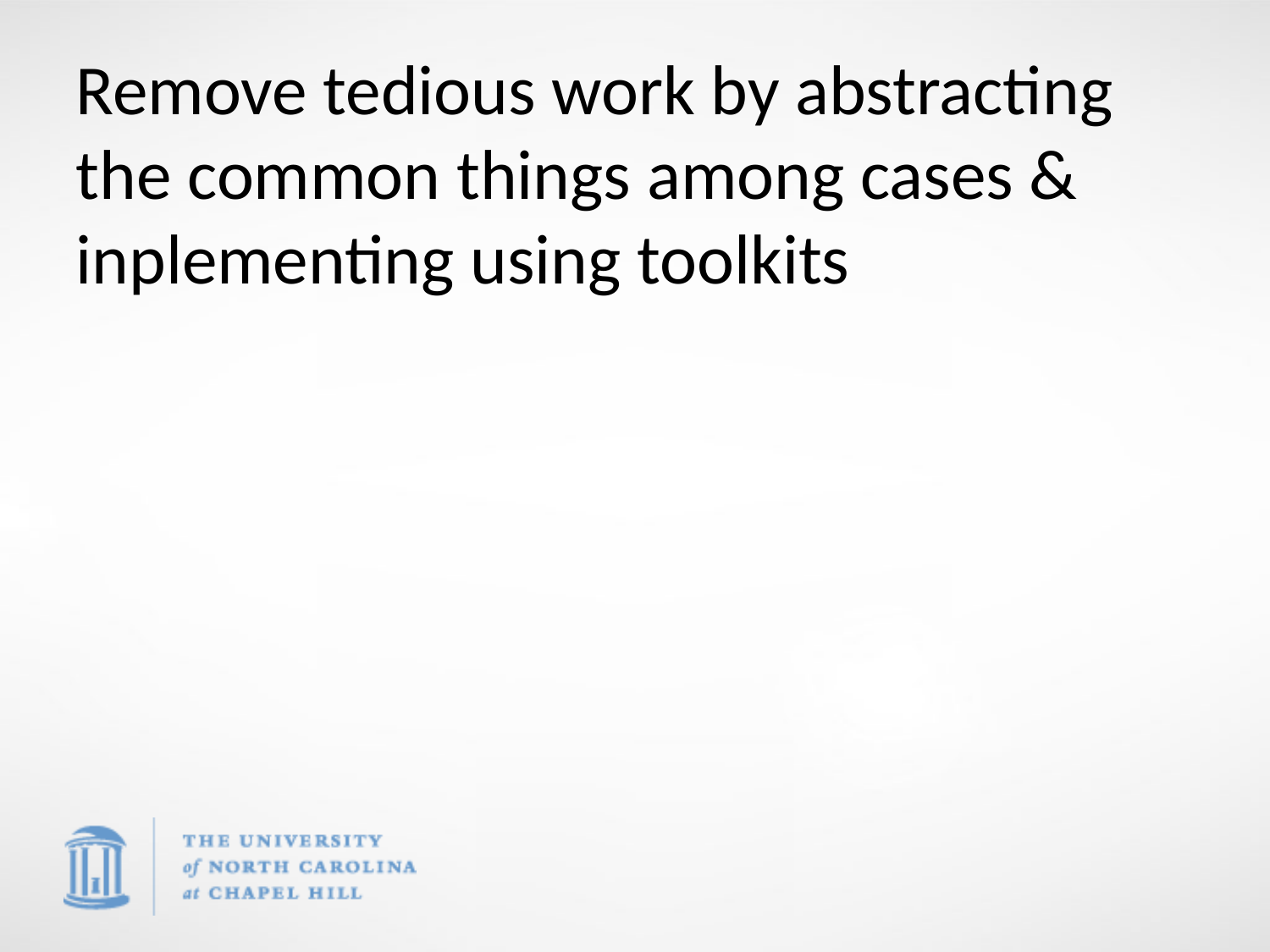

# Remove tedious work by abstracting the common things among cases & inplementing using toolkits